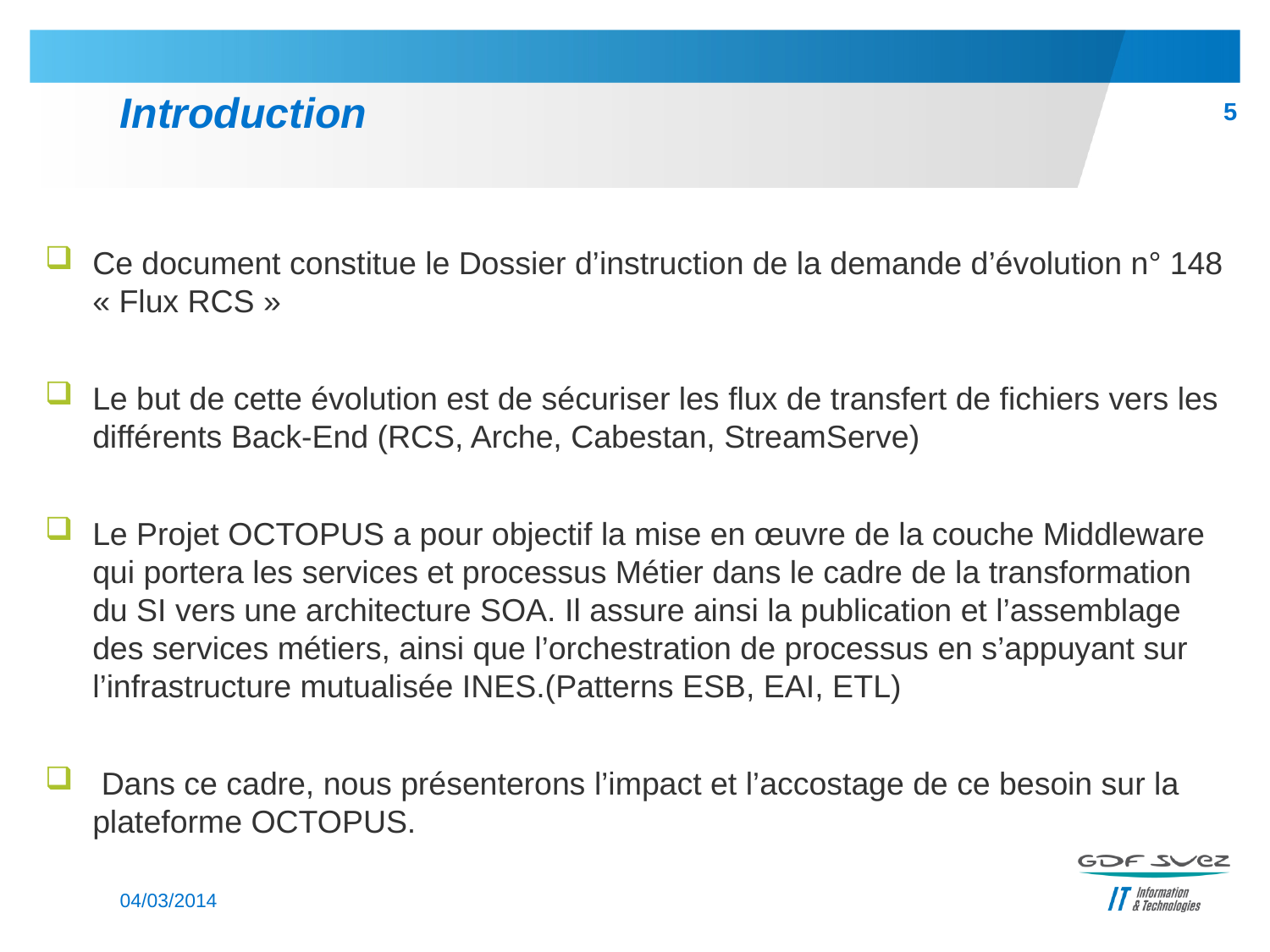

# Introduction
5
Ce document constitue le Dossier d’instruction de la demande d’évolution n° 148 « Flux RCS »

Le but de cette évolution est de sécuriser les flux de transfert de fichiers vers les différents Back-End (RCS, Arche, Cabestan, StreamServe)

Le Projet OCTOPUS a pour objectif la mise en œuvre de la couche Middleware qui portera les services et processus Métier dans le cadre de la transformation du SI vers une architecture SOA. Il assure ainsi la publication et l’assemblage des services métiers, ainsi que l’orchestration de processus en s’appuyant sur l’infrastructure mutualisée INES.(Patterns ESB, EAI, ETL)

 Dans ce cadre, nous présenterons l’impact et l’accostage de ce besoin sur la plateforme OCTOPUS.
04/03/2014